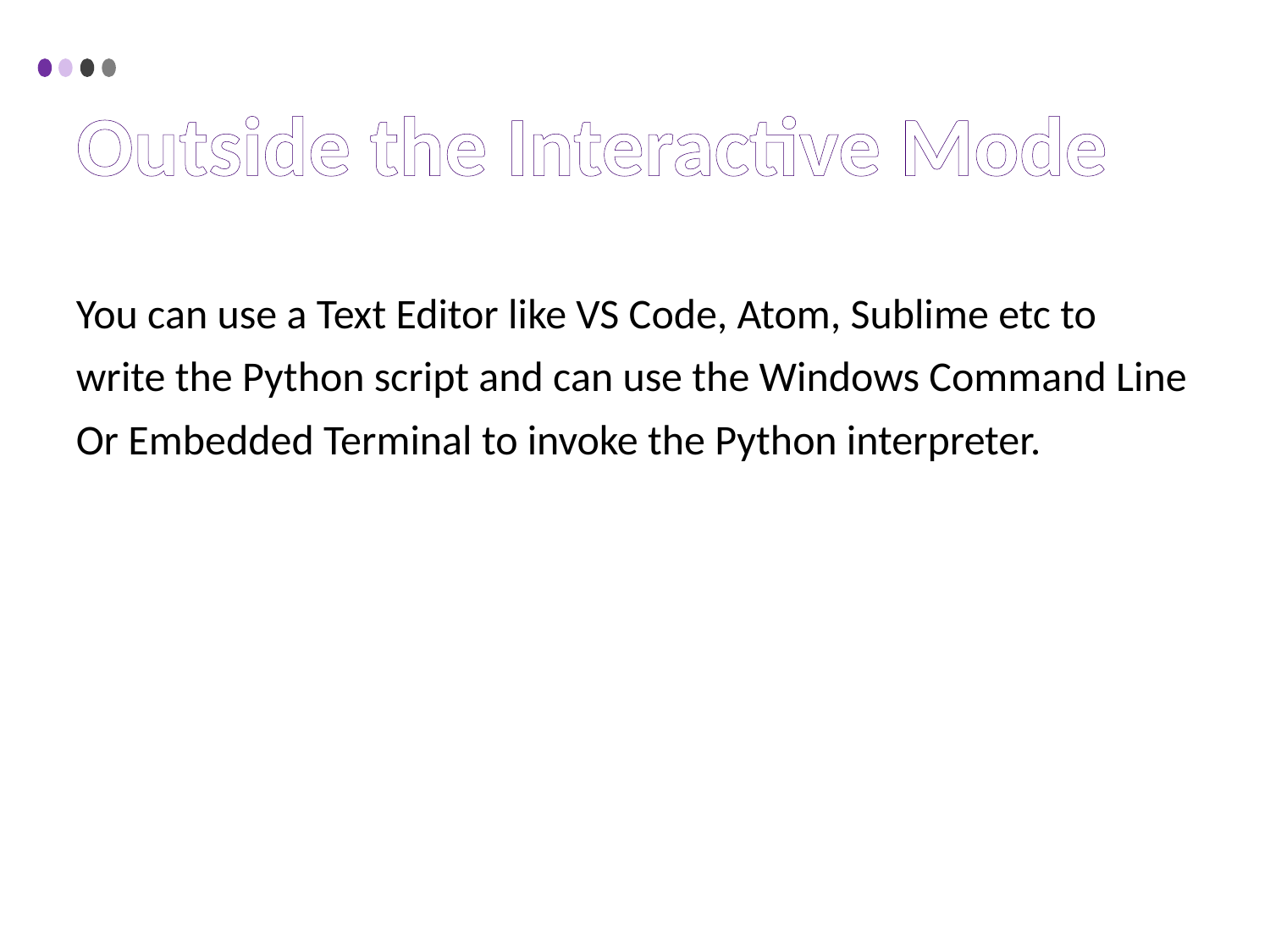

Outside the Interactive Mode
You can use a Text Editor like VS Code, Atom, Sublime etc to
write the Python script and can use the Windows Command Line
Or Embedded Terminal to invoke the Python interpreter.